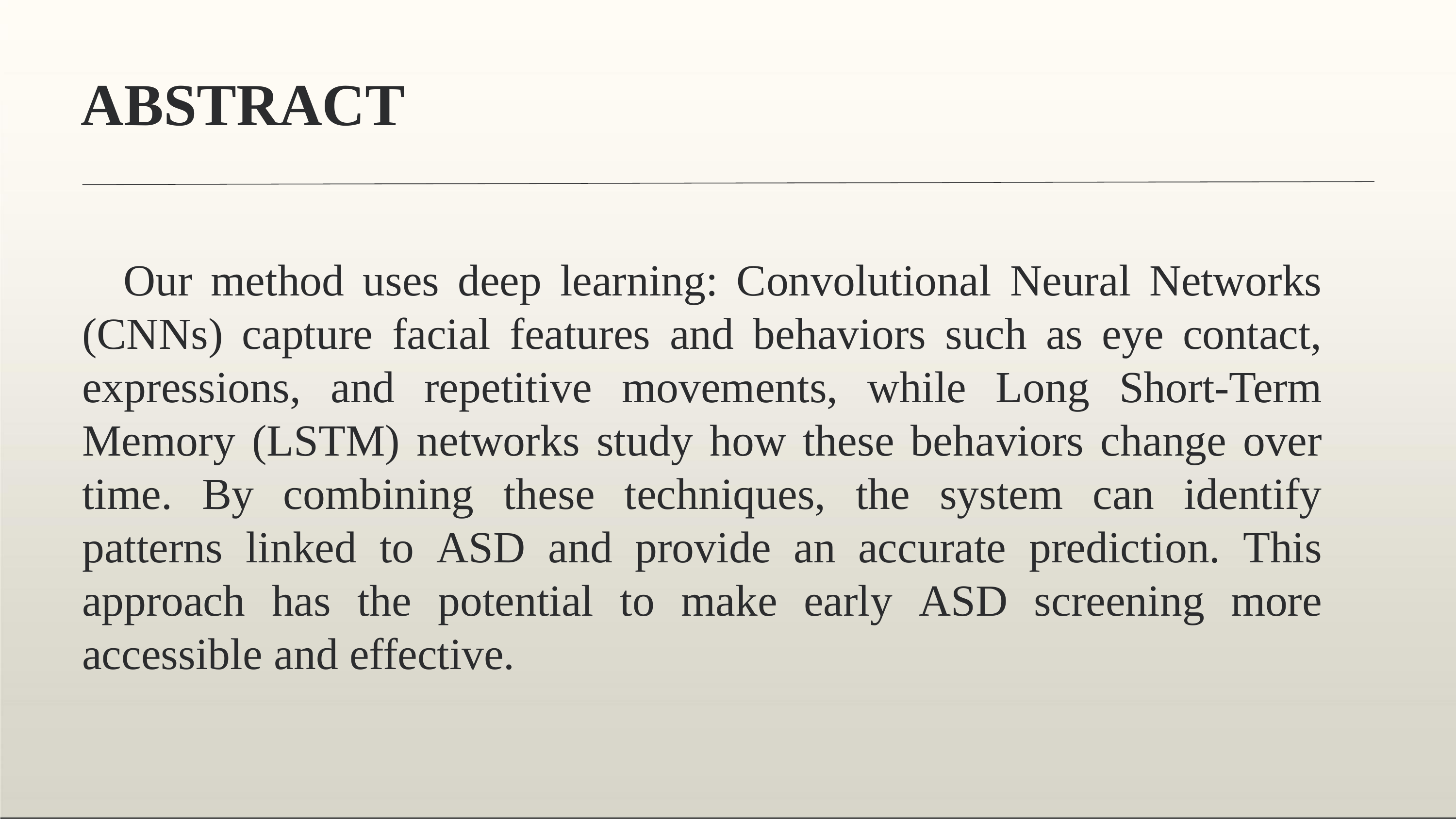

# ABSTRACT

Our method uses deep learning: Convolutional Neural Networks (CNNs) capture facial features and behaviors such as eye contact, expressions, and repetitive movements, while Long Short-Term Memory (LSTM) networks study how these behaviors change over time. By combining these techniques, the system can identify patterns linked to ASD and provide an accurate prediction. This approach has the potential to make early ASD screening more accessible and effective.